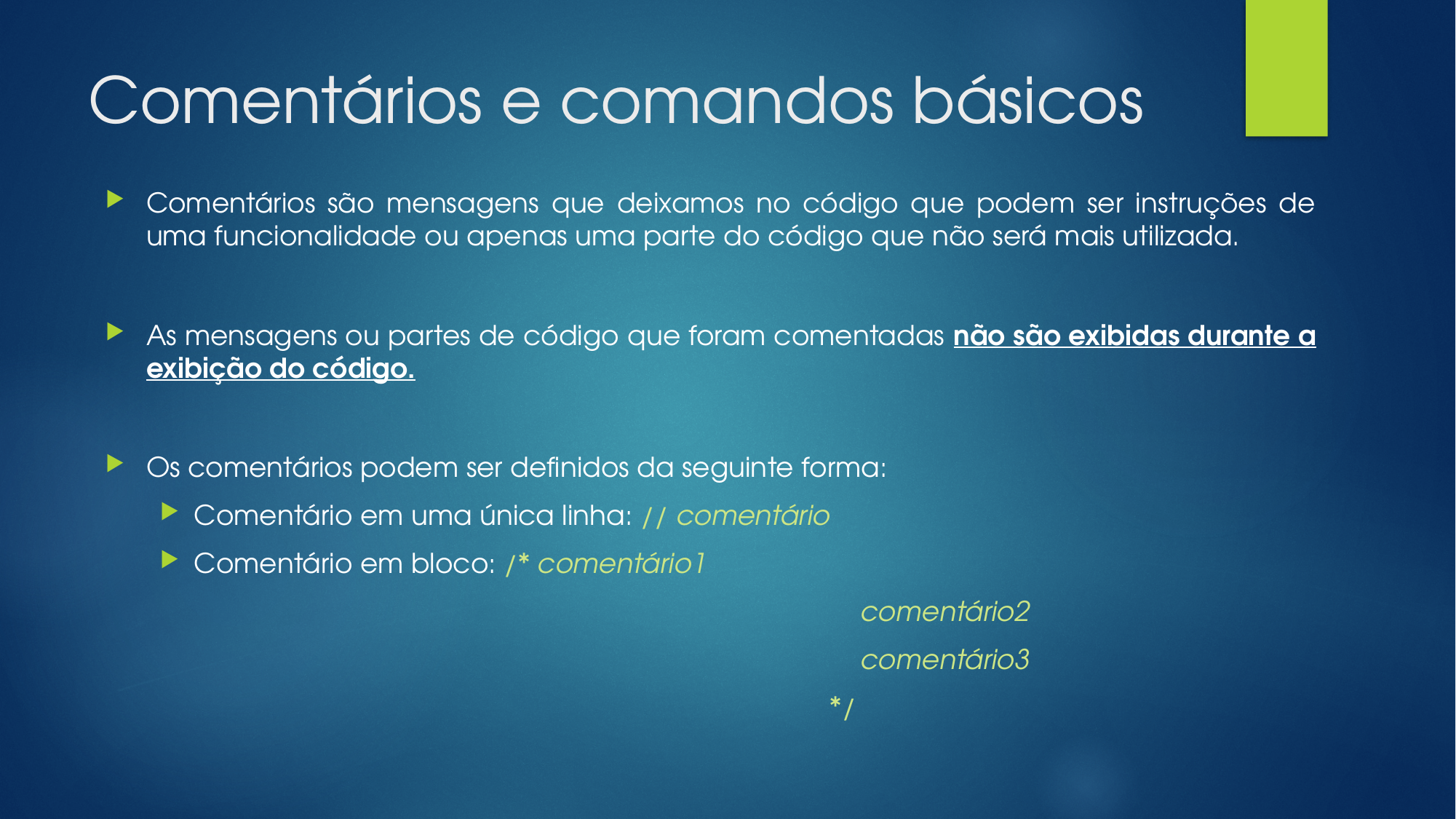

# Comentários e comandos básicos
Comentários são mensagens que deixamos no código que podem ser instruções de uma funcionalidade ou apenas uma parte do código que não será mais utilizada.

As mensagens ou partes de código que foram comentadas não são exibidas durante a exibição do código.

Os comentários podem ser definidos da seguinte forma:
Comentário em uma única linha: // comentário
Comentário em bloco: /* comentário1
						      comentário2
						      comentário3
						  */